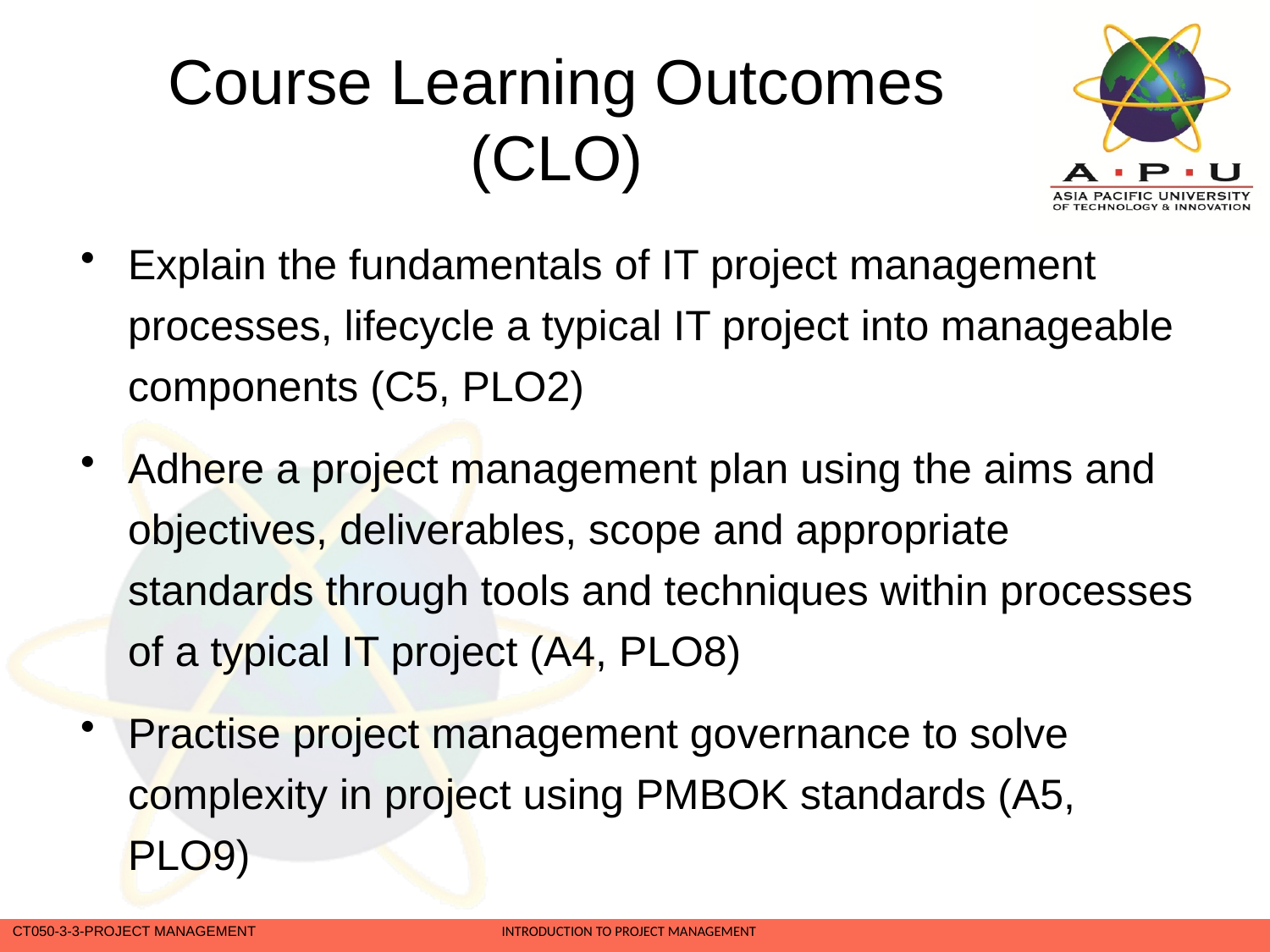

# Course Learning Outcomes (CLO)
Explain the fundamentals of IT project management processes, lifecycle a typical IT project into manageable components (C5, PLO2)
Adhere a project management plan using the aims and objectives, deliverables, scope and appropriate standards through tools and techniques within processes of a typical IT project (A4, PLO8)
Practise project management governance to solve complexity in project using PMBOK standards (A5, PLO9)